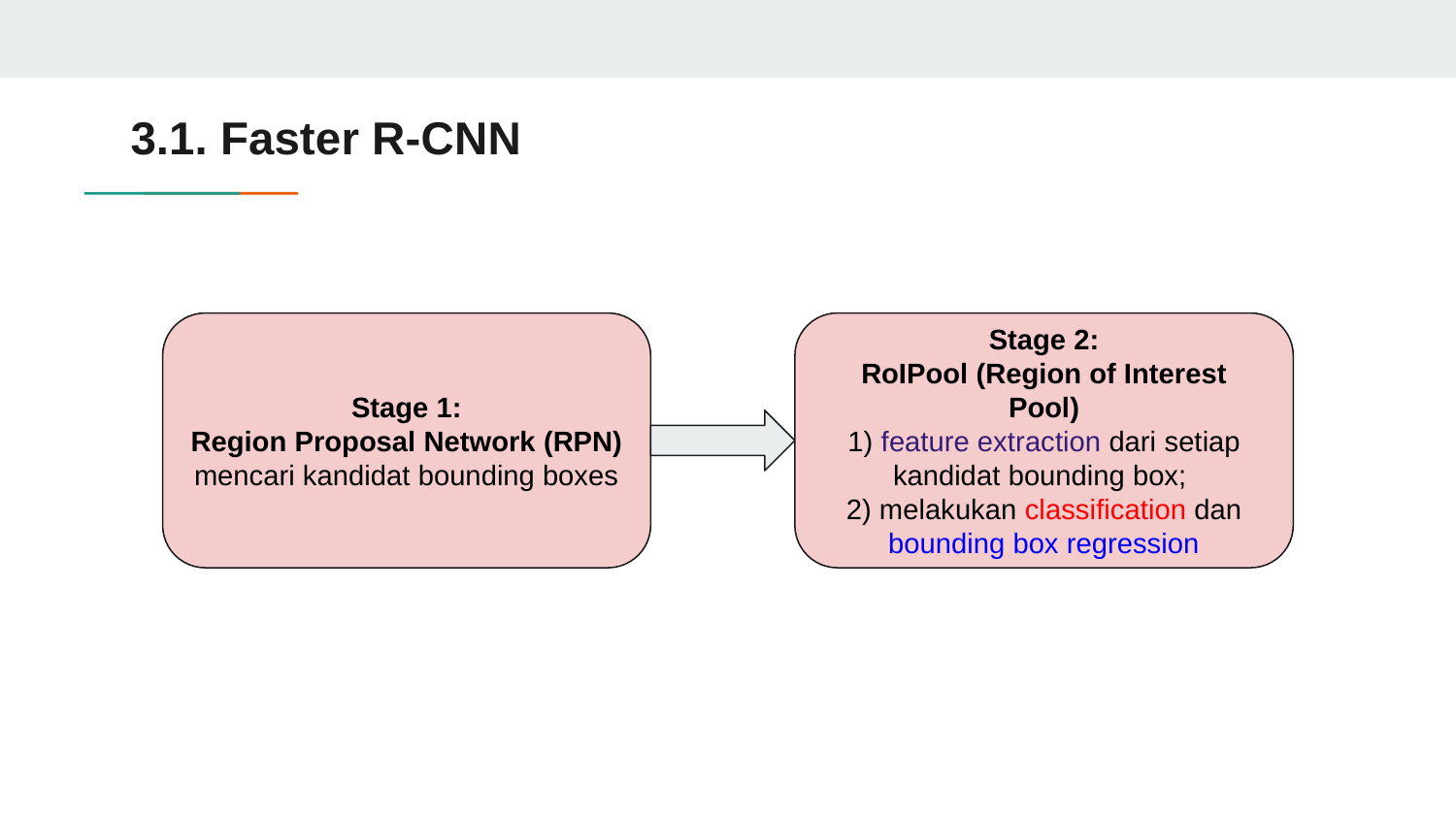

# 3.1. Faster R-CNN
Stage 1:
Region Proposal Network (RPN)
mencari kandidat bounding boxes
Stage 2:
RoIPool (Region of Interest Pool)
1) feature extraction dari setiap kandidat bounding box;
2) melakukan classification dan bounding box regression